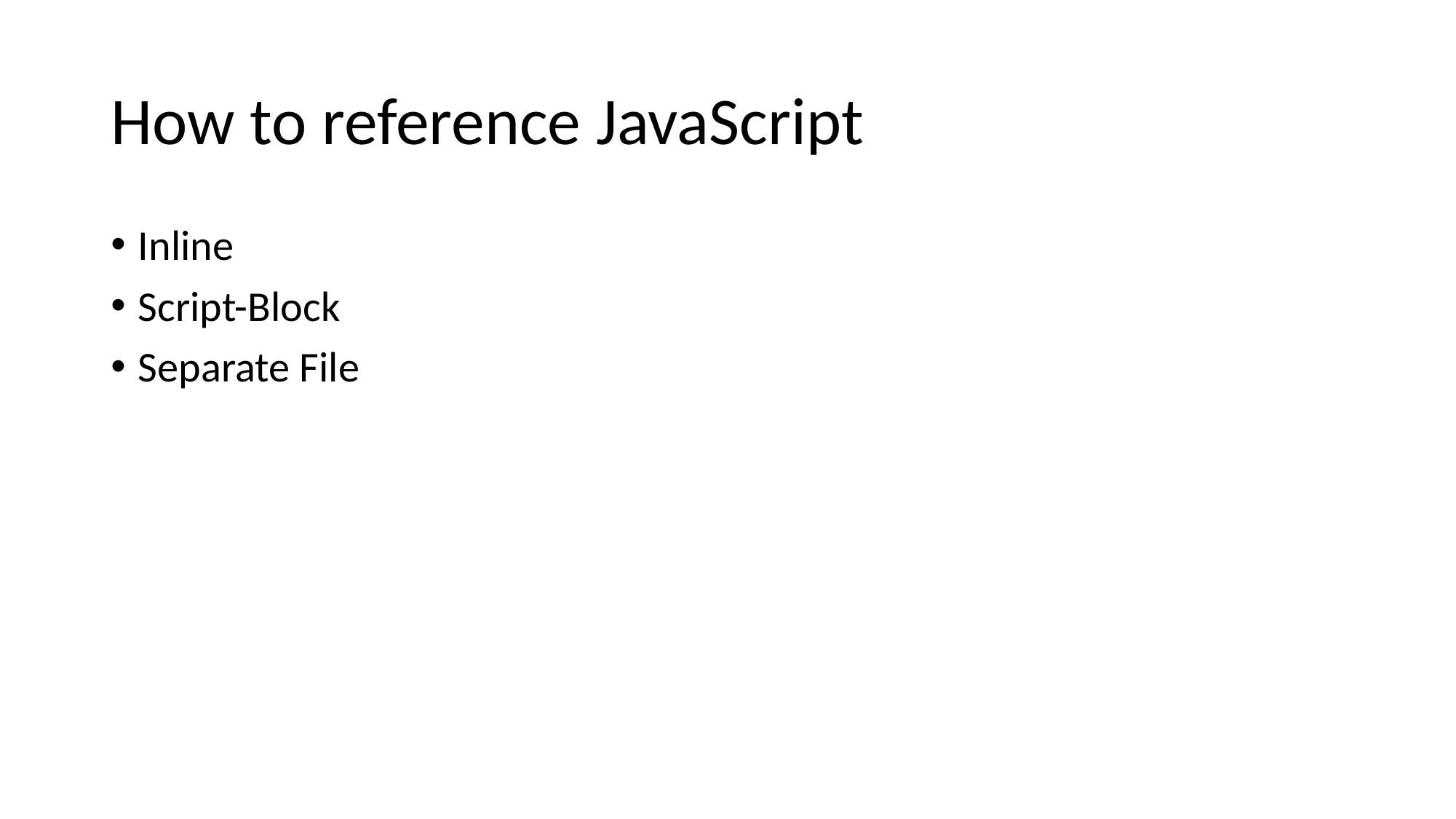

# How to reference JavaScript
Inline
Script-Block
Separate File